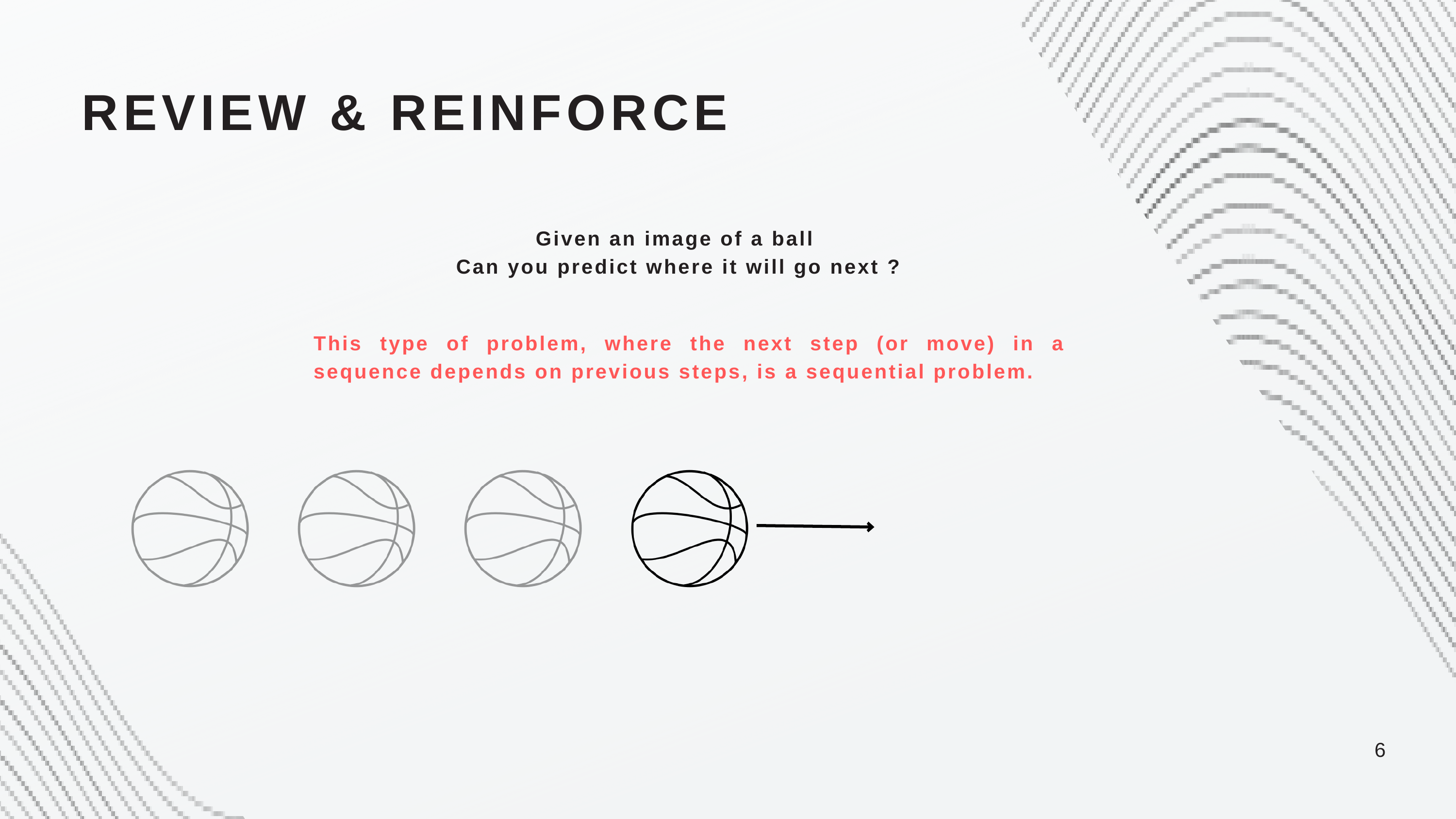

REVIEW & REINFORCE

Given an image of a ball
Can you predict where it will go next ?
This type of problem, where the next step (or move) in a sequence depends on previous steps, is a sequential problem.

6